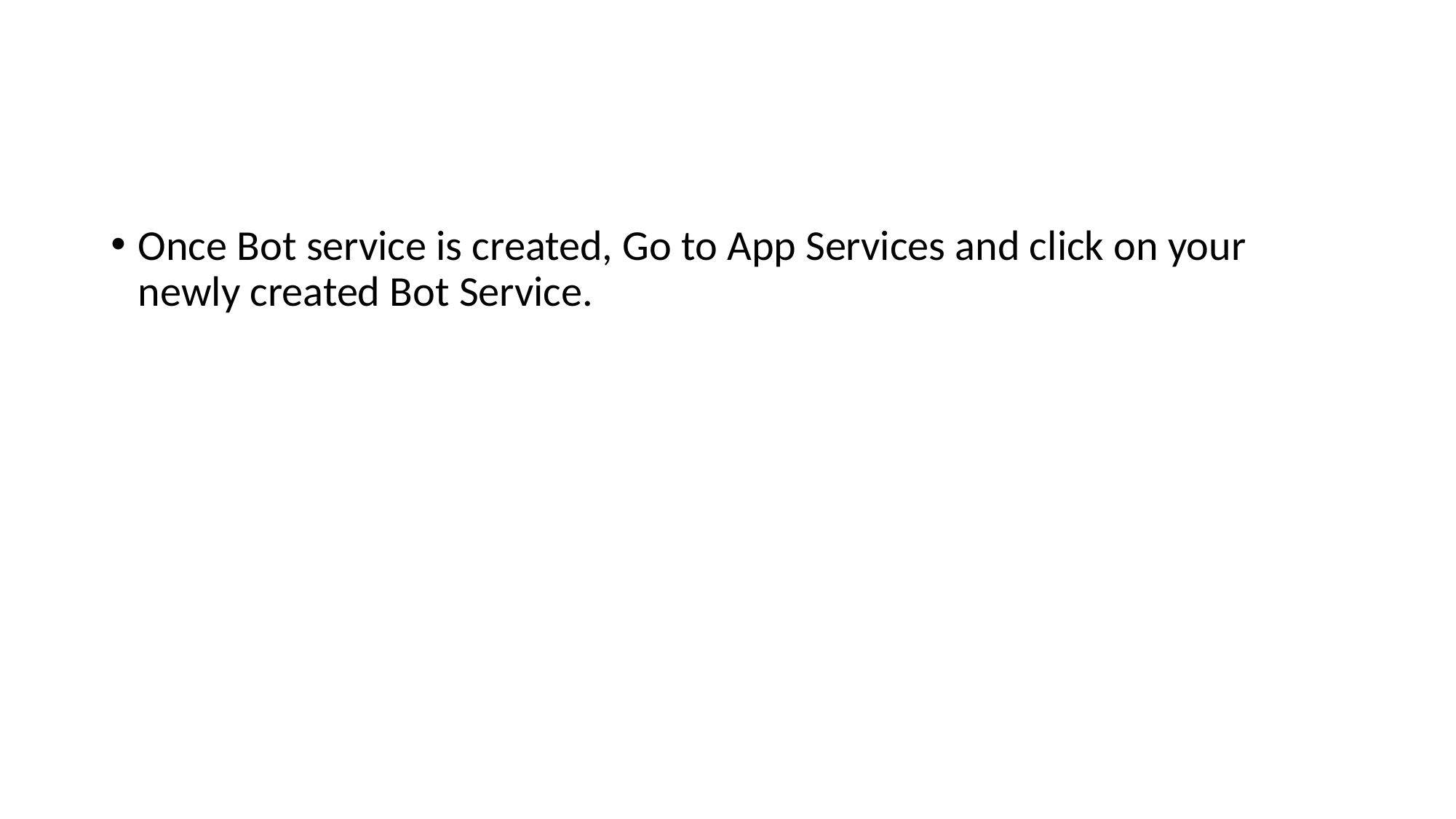

#
Once Bot service is created, Go to App Services and click on your newly created Bot Service.